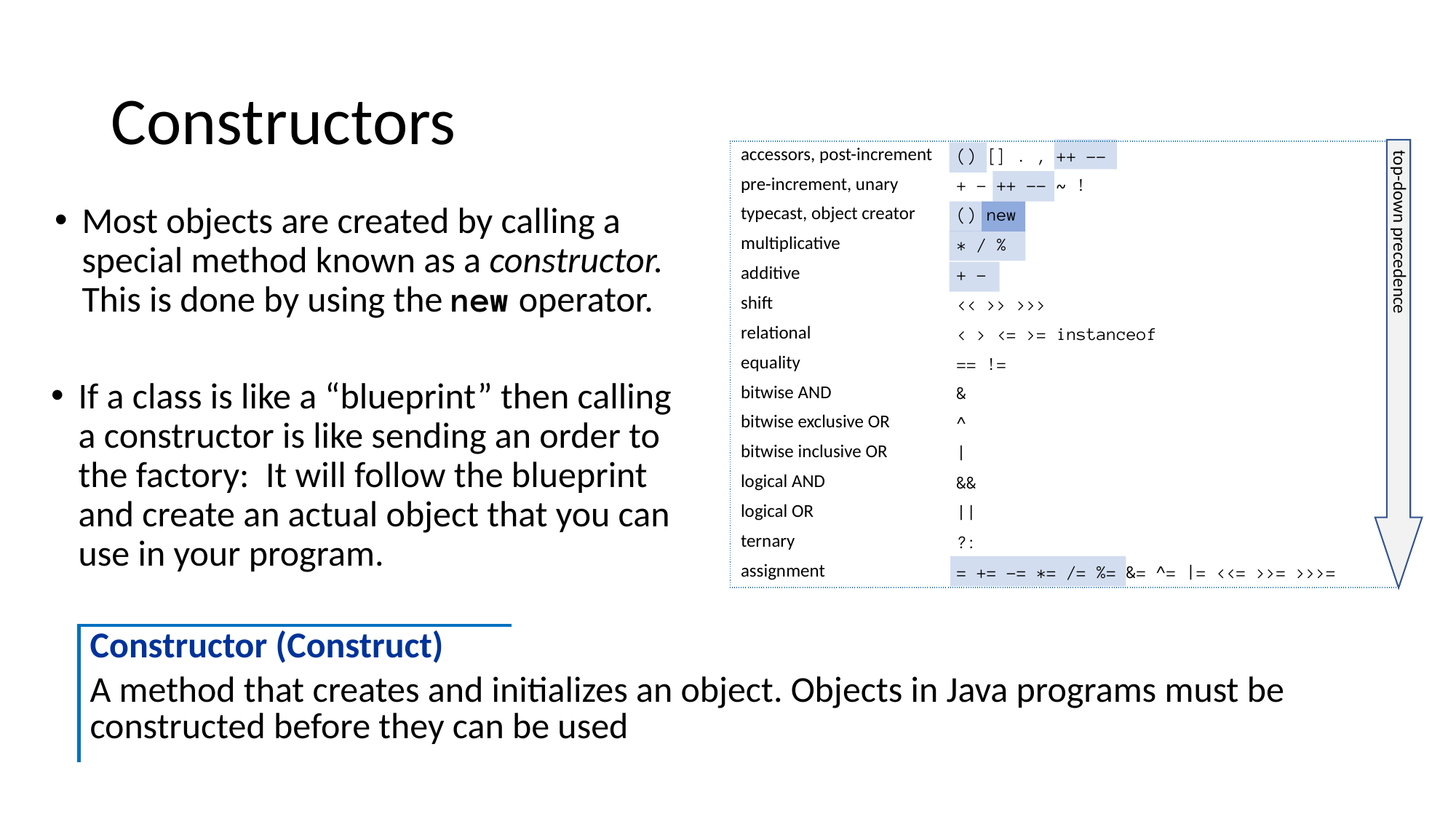

# Constructors

| accessors, post-increment | () [] . , ++ -- |
| --- | --- |
| pre-increment, unary | + - ++ -- ~ ! |
| typecast, object creator | () new |
| multiplicative | \* / % |
| additive | + - |
| shift | << >> >>> |
| relational | < > <= >= instanceof |
| equality | == != |
| bitwise AND | & |
| bitwise exclusive OR | ^ |
| bitwise inclusive OR | | |
| logical AND | && |
| logical OR | || |
| ternary | ?: |
| assignment | = += -= \*= /= %= &= ^= |= <<= >>= >>>= |

Most objects are created by calling a special method known as a constructor. This is done by using the new operator.

top-down precedence

If a class is like a “blueprint” then calling a constructor is like sending an order to the factory:  It will follow the blueprint and create an actual object that you can use in your program.

| Constructor (Construct) |  |
| --- | --- |
| A method that creates and initializes an object. Objects in Java programs must be constructed before they can be used |  |